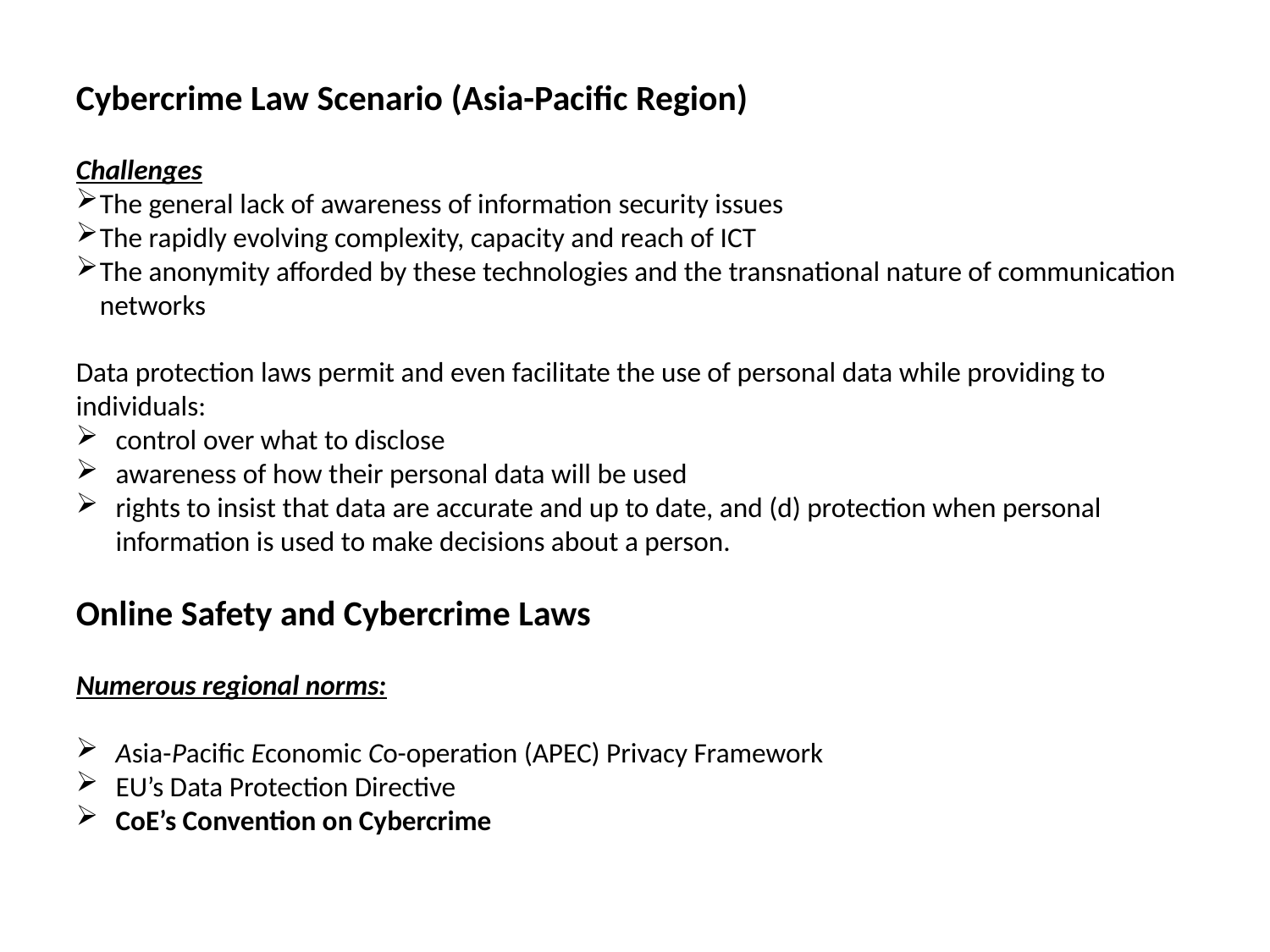

Cybercrime Law Scenario (Asia-Pacific Region)

Challenges
The general lack of awareness of information security issues
The rapidly evolving complexity, capacity and reach of ICT
The anonymity afforded by these technologies and the transnational nature of communication networks

Data protection laws permit and even facilitate the use of personal data while providing to individuals:
control over what to disclose
awareness of how their personal data will be used
rights to insist that data are accurate and up to date, and (d) protection when personal information is used to make decisions about a person.

Online Safety and Cybercrime Laws

Numerous regional norms:

Asia-Pacific Economic Co-operation (APEC) Privacy Framework
EU’s Data Protection Directive
CoE’s Convention on Cybercrime